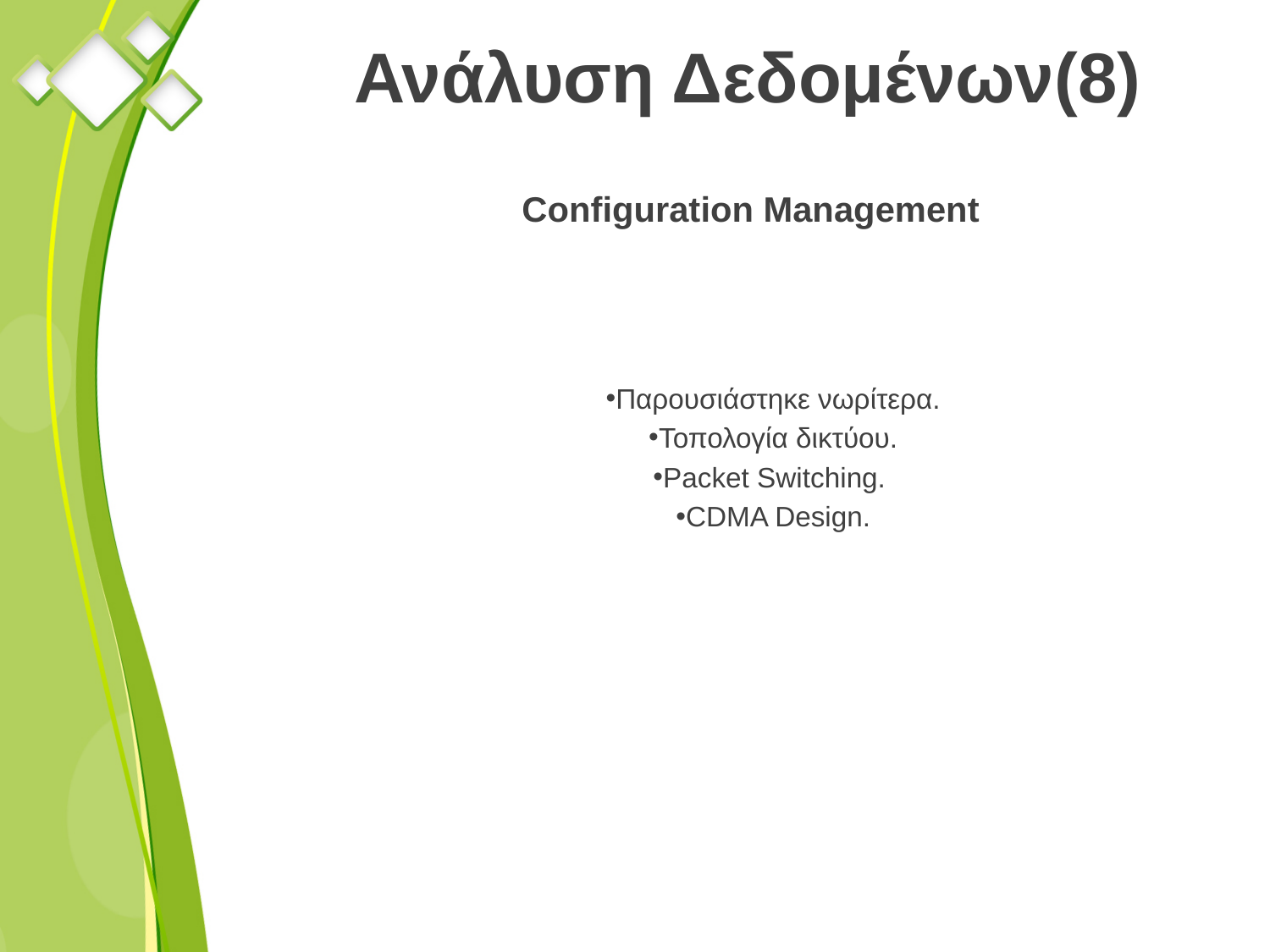

# Ανάλυση Δεδομένων(8)
Configuration Management

Παρουσιάστηκε νωρίτερα.
Τοπολογία δικτύου.
Packet Switching.
CDMA Design.